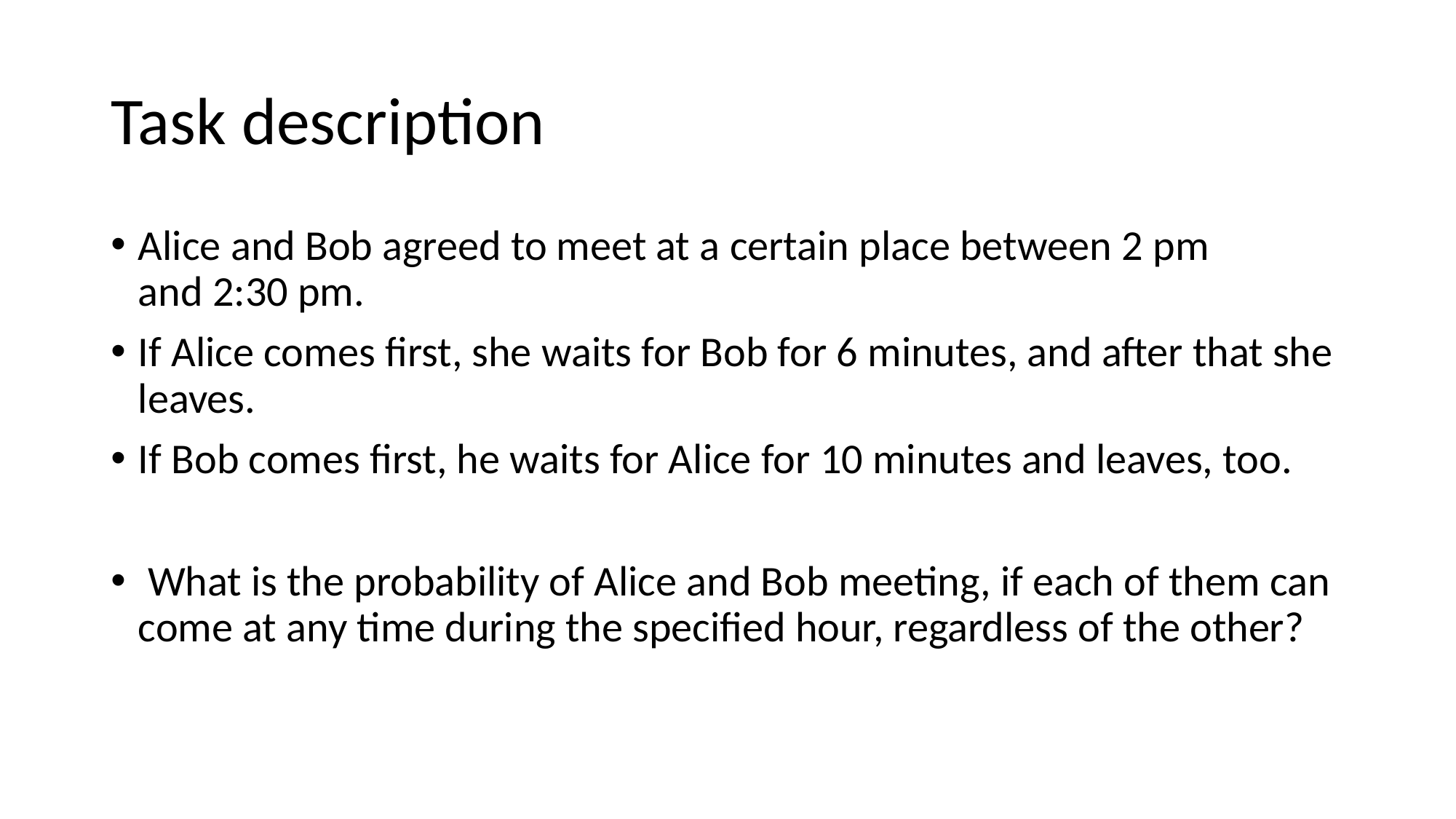

# Task description
Alice and Bob agreed to meet at a certain place between 2 pm and 2:30 pm.
If Alice comes first, she waits for Bob for 6 minutes, and after that she leaves.
If Bob comes first, he waits for Alice for 10 minutes and leaves, too.

 What is the probability of Alice and Bob meeting, if each of them can come at any time during the specified hour, regardless of the other?